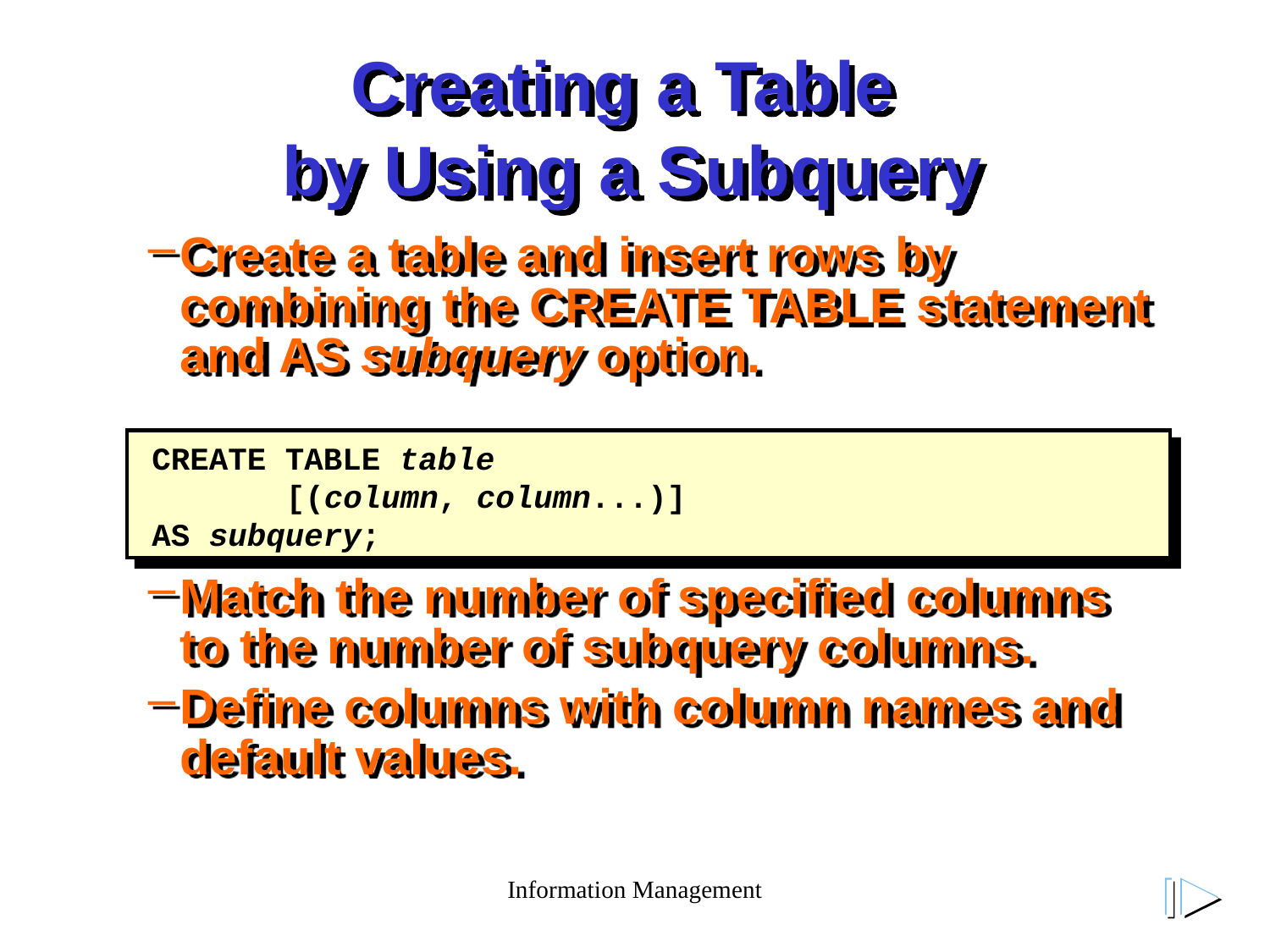

# Creating a Table by Using a Subquery
Create a table and insert rows by combining the CREATE TABLE statement and AS subquery option.

Match the number of specified columns to the number of subquery columns.
Define columns with column names and
default values.
CREATE TABLE table
  	  [(column, column...)]
AS subquery;

Information Management